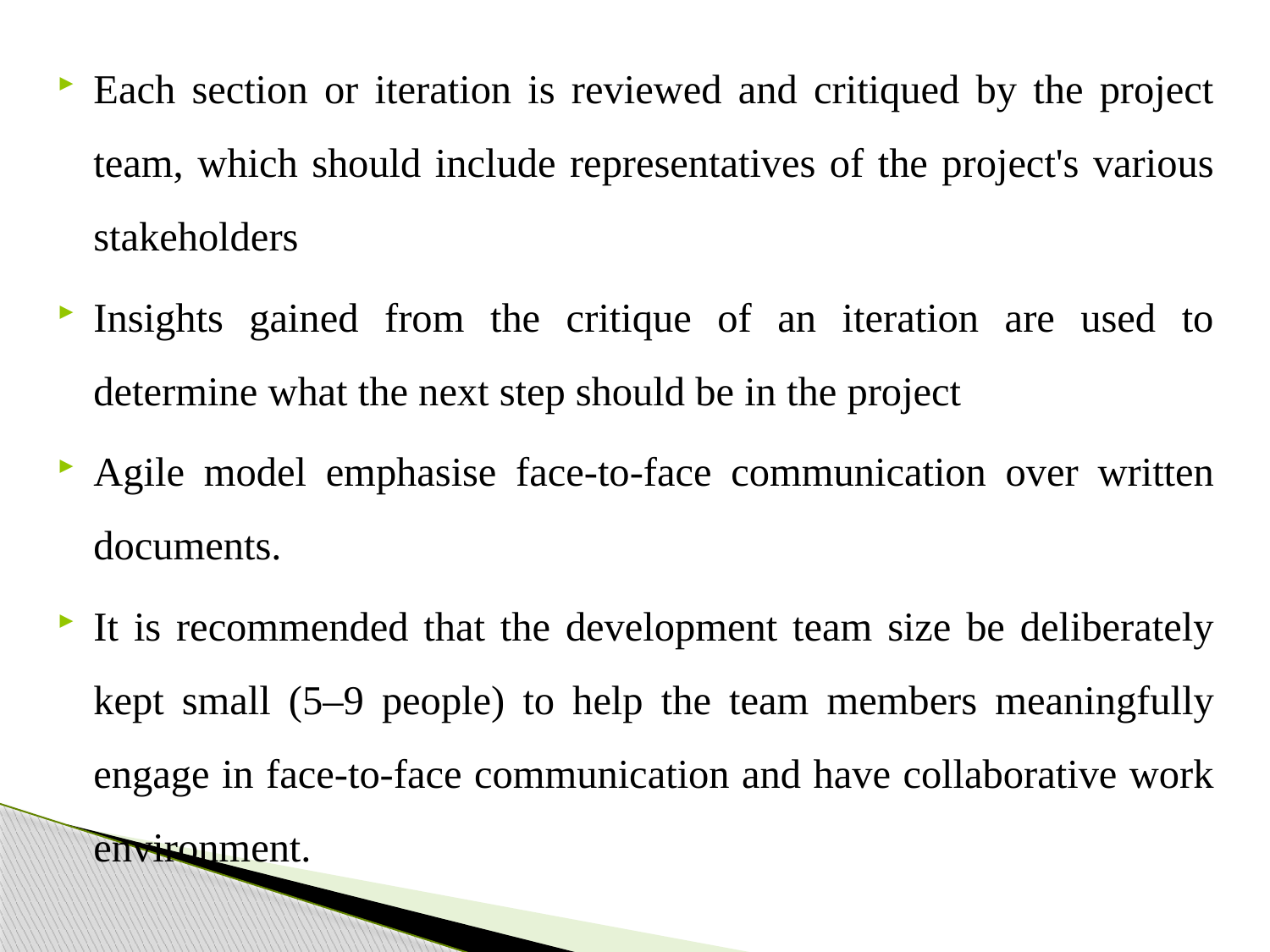

Each section or iteration is reviewed and critiqued by the project team, which should include representatives of the project's various stakeholders
Insights gained from the critique of an iteration are used to determine what the next step should be in the project
Agile model emphasise face-to-face communication over written documents.
It is recommended that the development team size be deliberately kept small (5–9 people) to help the team members meaningfully engage in face-to-face communication and have collaborative work environment.